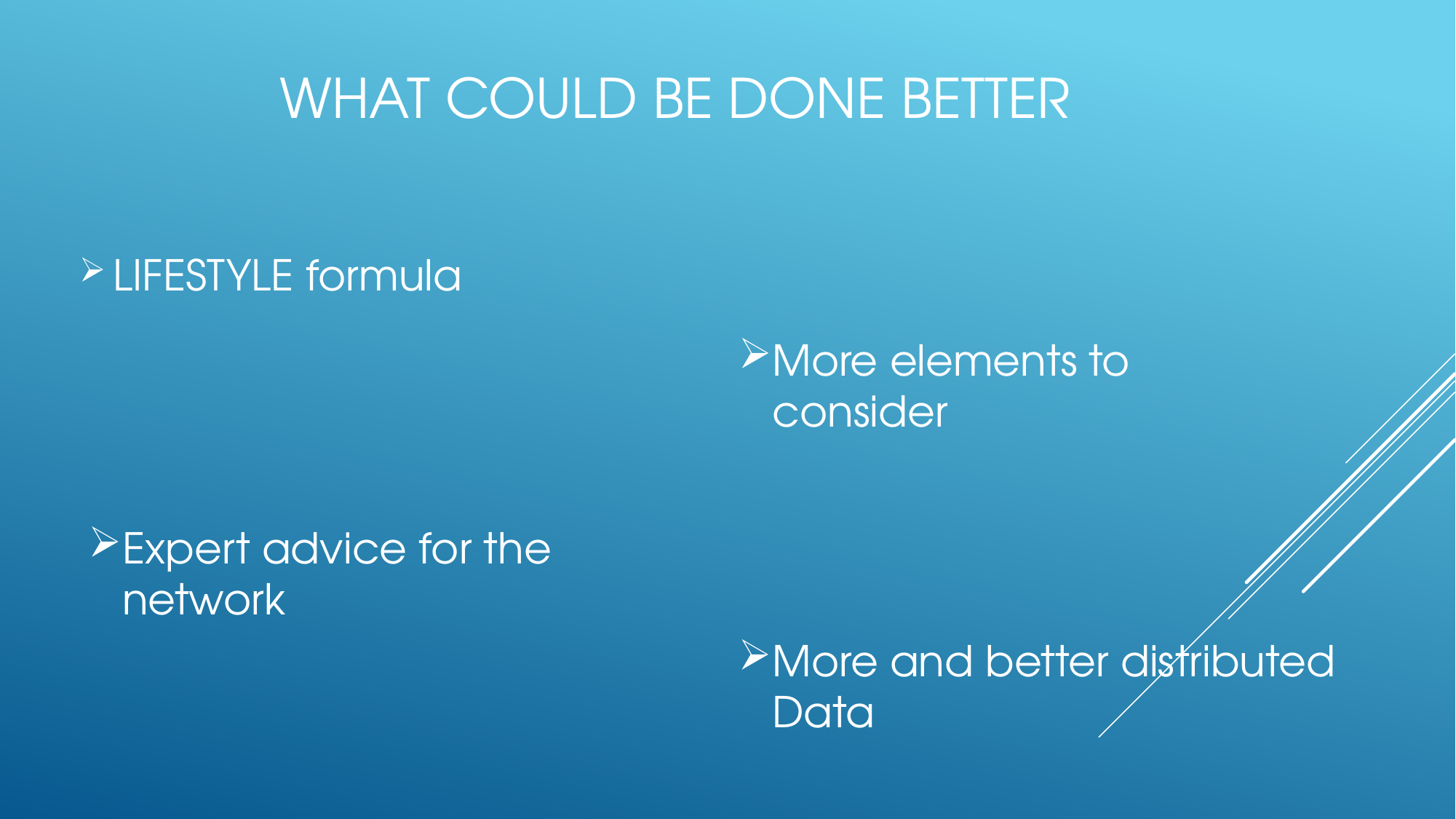

# What Could Be Done Better
LIFESTYLE formula
More elements to consider
Expert advice for the network
More and better distributed Data